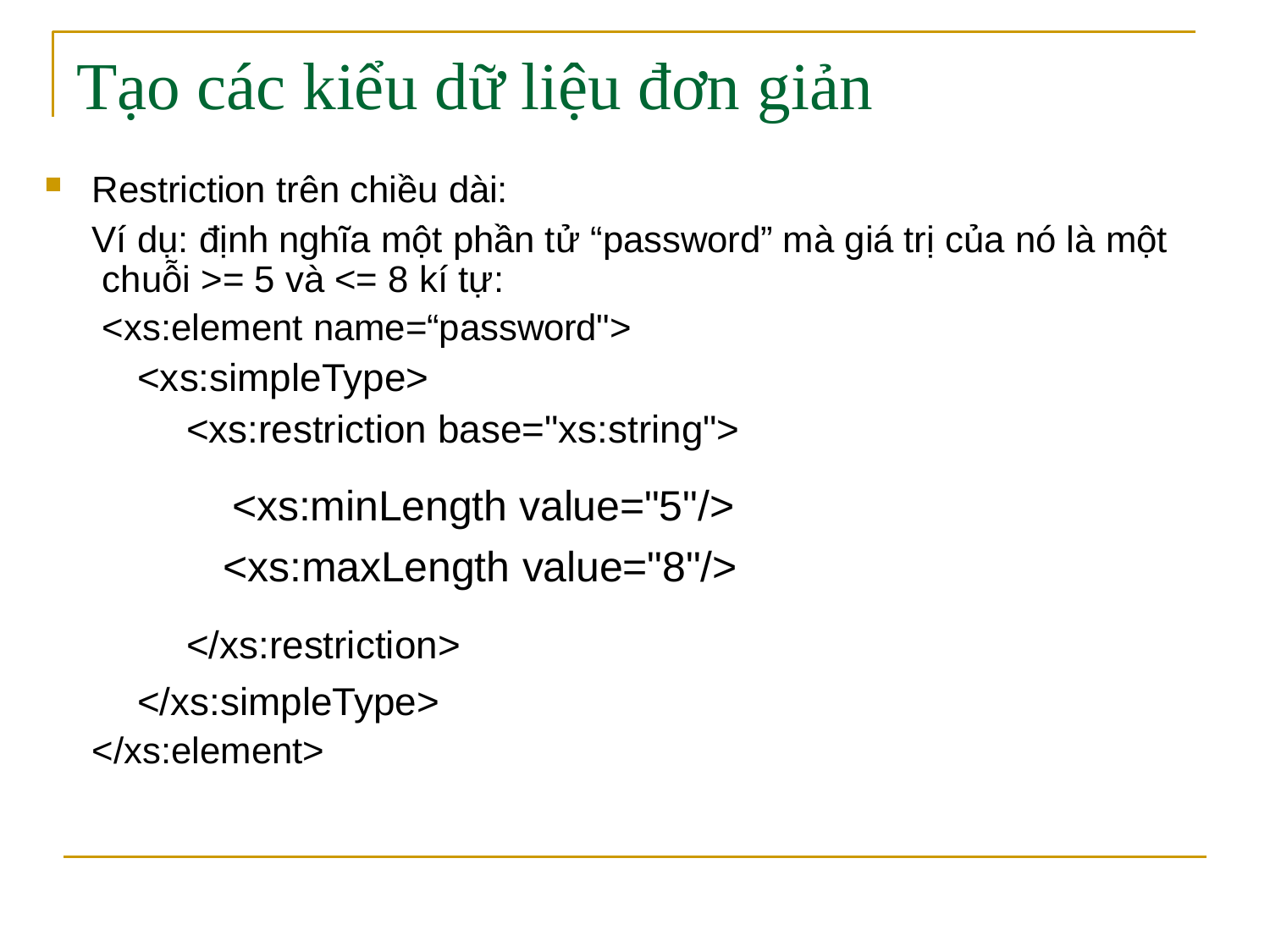

# Tạo các kiểu dữ liệu đơn giản
Restriction trên chiều dài:
Ví dụ: định nghĩa một phần tử “password” mà giá trị của nó là một  chuỗi >= 5 và <= 8 kí tự:
<xs:element name=“password">
<xs:simpleType>
<xs:restriction base="xs:string">
<xs:minLength value="5"/>
<xs:maxLength value="8"/>
</xs:restriction>
</xs:simpleType>
</xs:element>